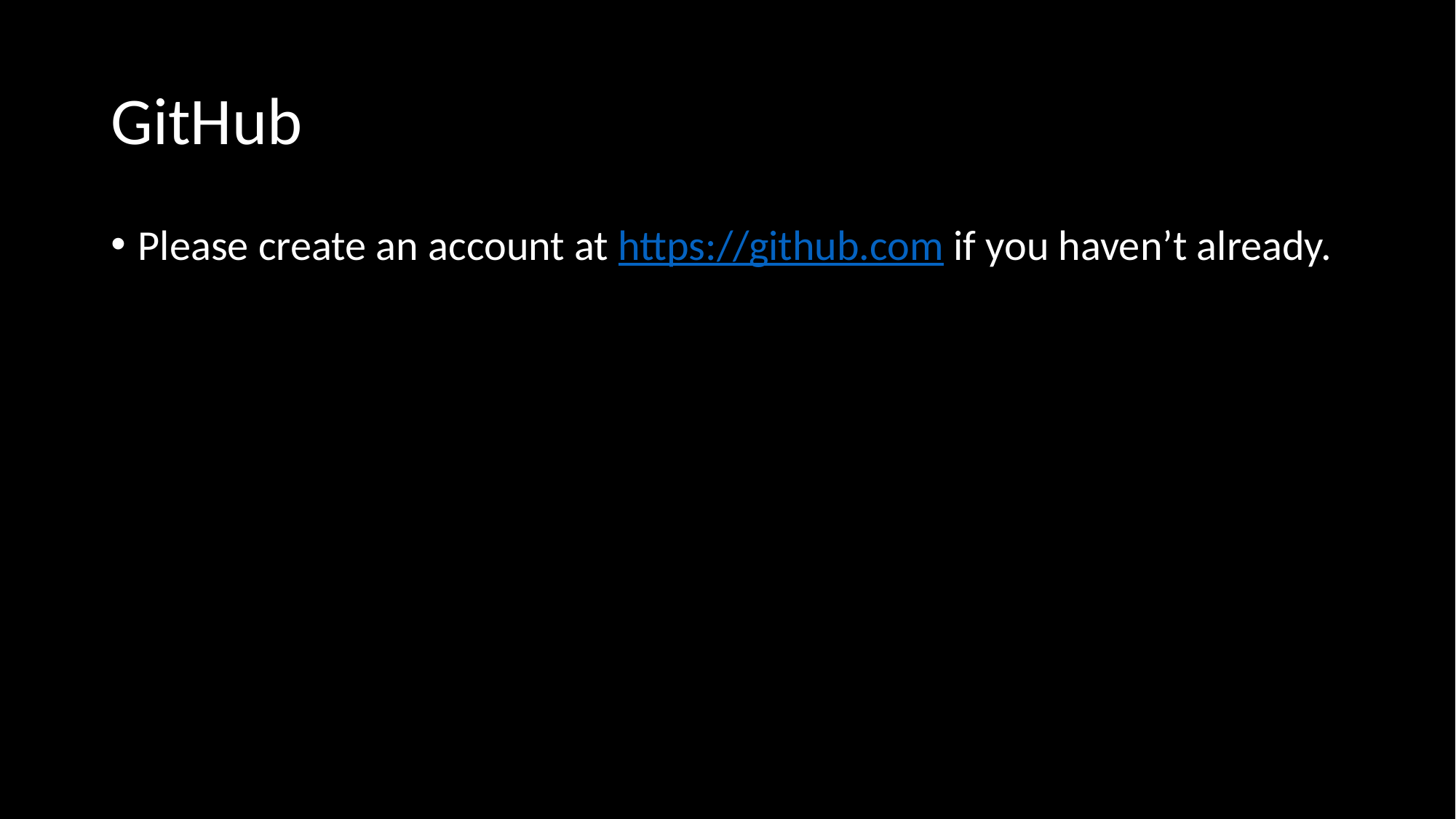

# GitHub
Please create an account at https://github.com if you haven’t already.